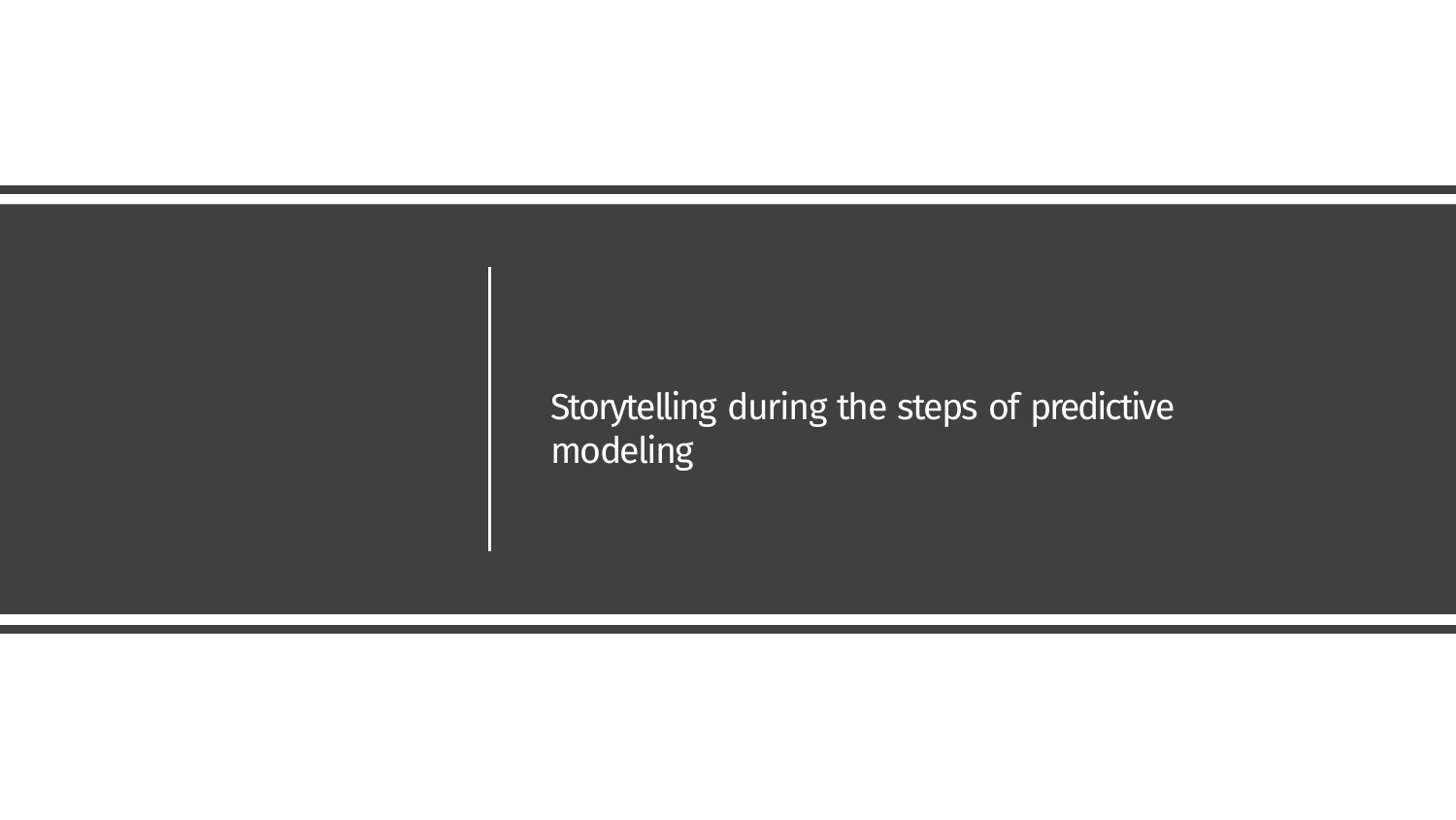

Storytelling during the steps of predictive modeling